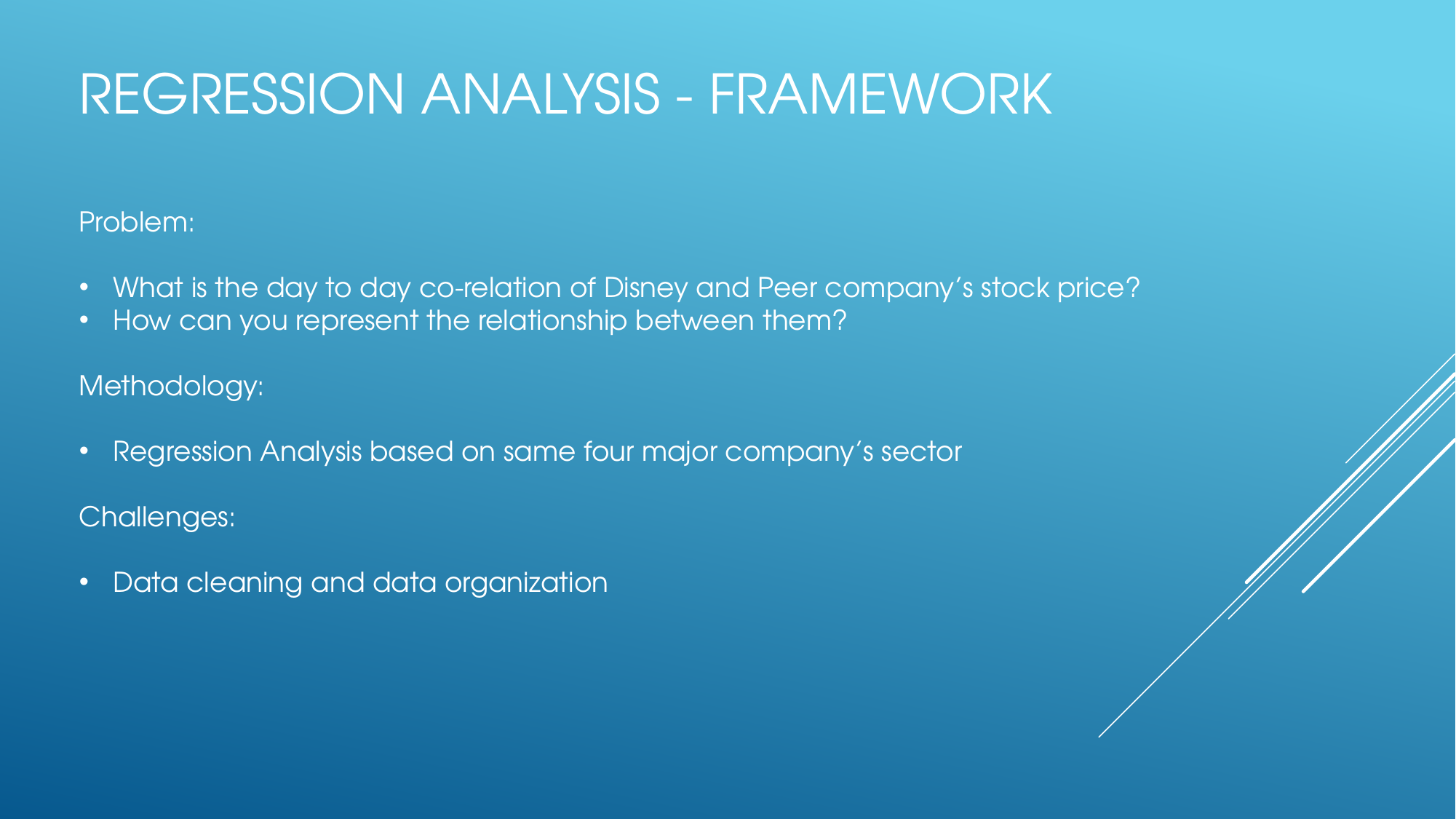

# Regression analysis - Framework
Problem:

What is the day to day co-relation of Disney and Peer company’s stock price?
How can you represent the relationship between them?

Methodology:

Regression Analysis based on same four major company’s sector

Challenges:

Data cleaning and data organization